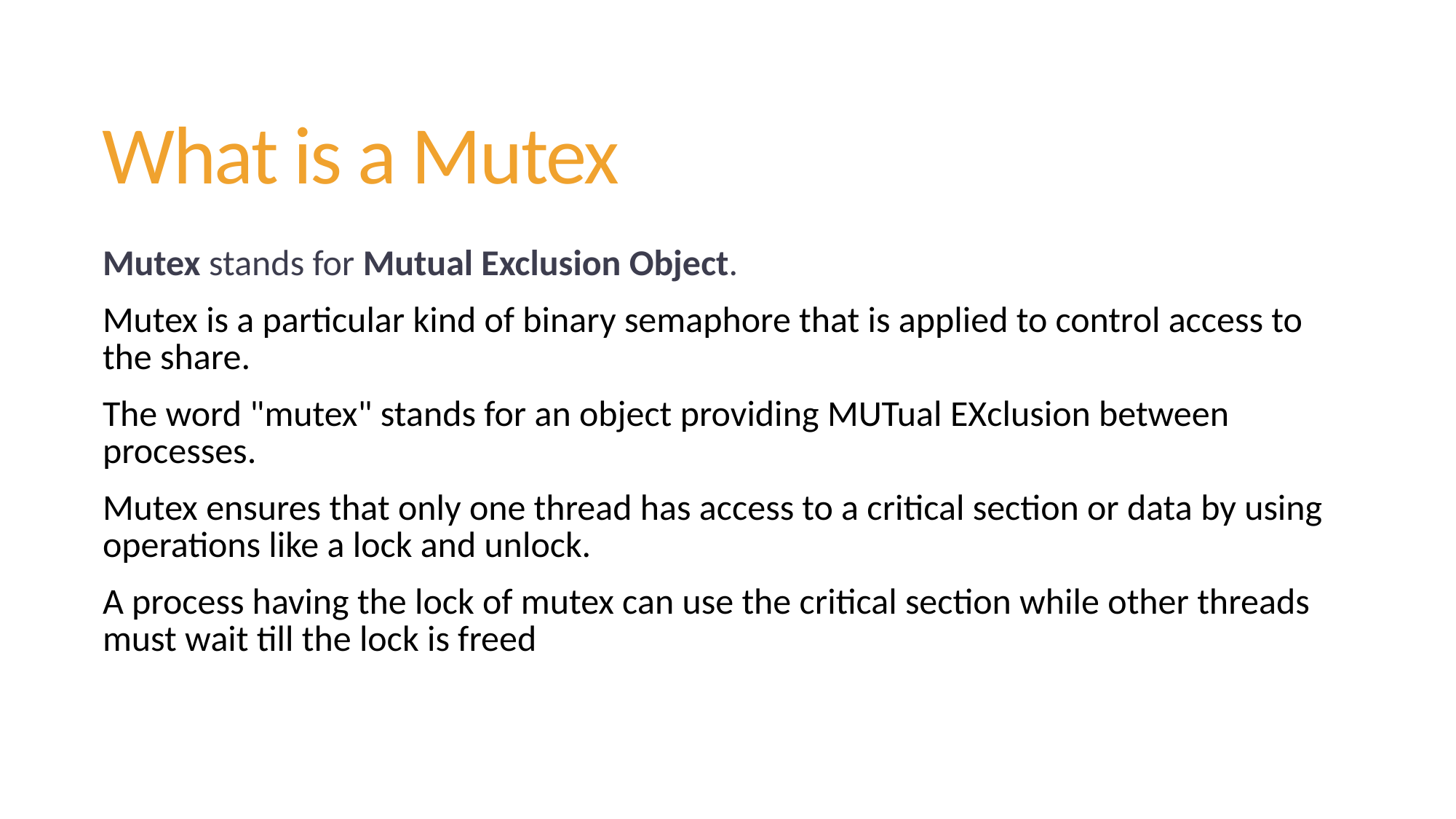

# What is a Mutex
Mutex stands for Mutual Exclusion Object.
Mutex is a particular kind of binary semaphore that is applied to control access to the share.
The word "mutex" stands for an object providing MUTual EXclusion between processes.
Mutex ensures that only one thread has access to a critical section or data by using operations like a lock and unlock.
A process having the lock of mutex can use the critical section while other threads must wait till the lock is freed